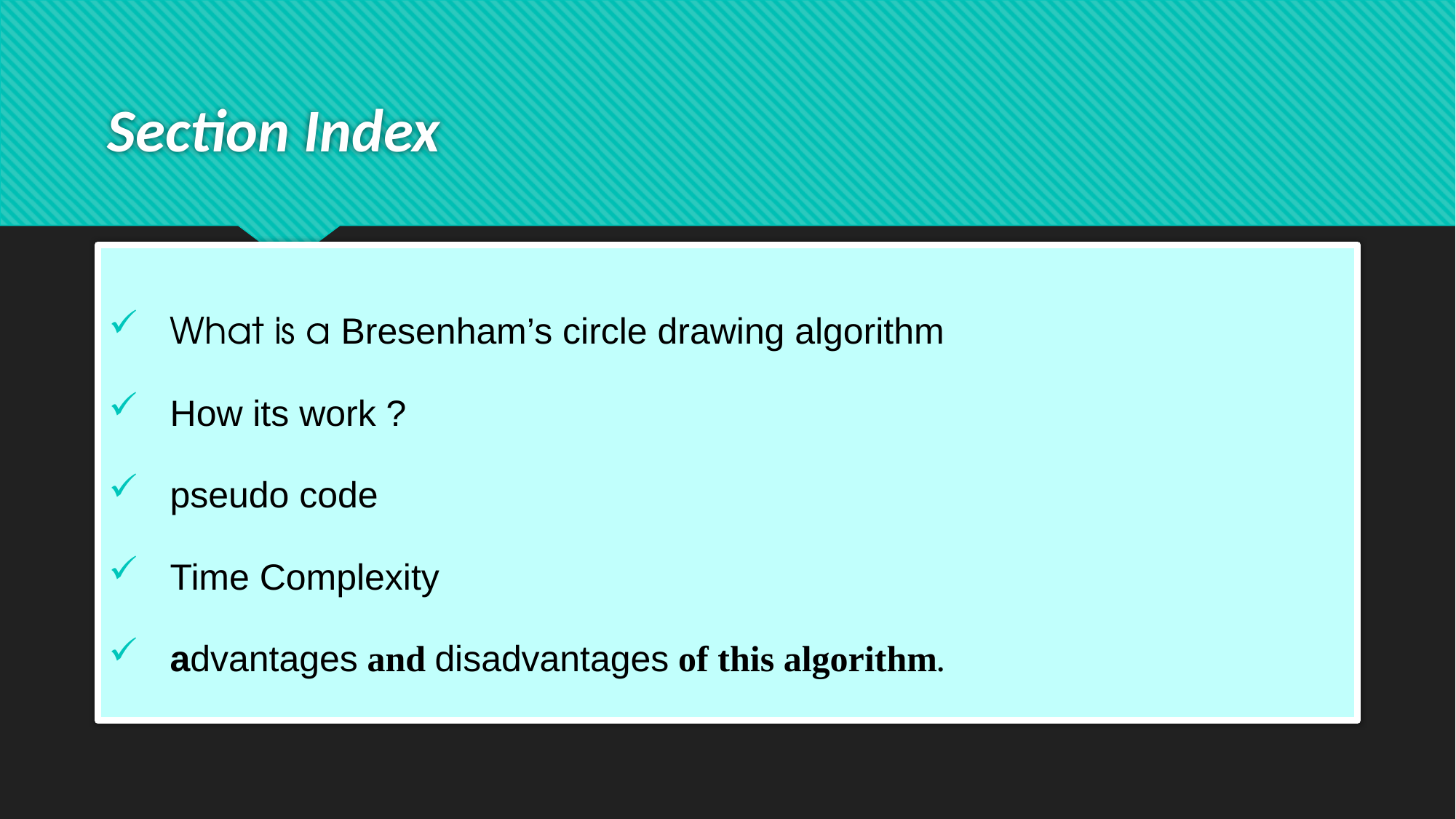

# Section Index
What is a Bresenham’s circle drawing algorithm
How its work ?
pseudo code
Time Complexity
advantages and disadvantages of this algorithm.